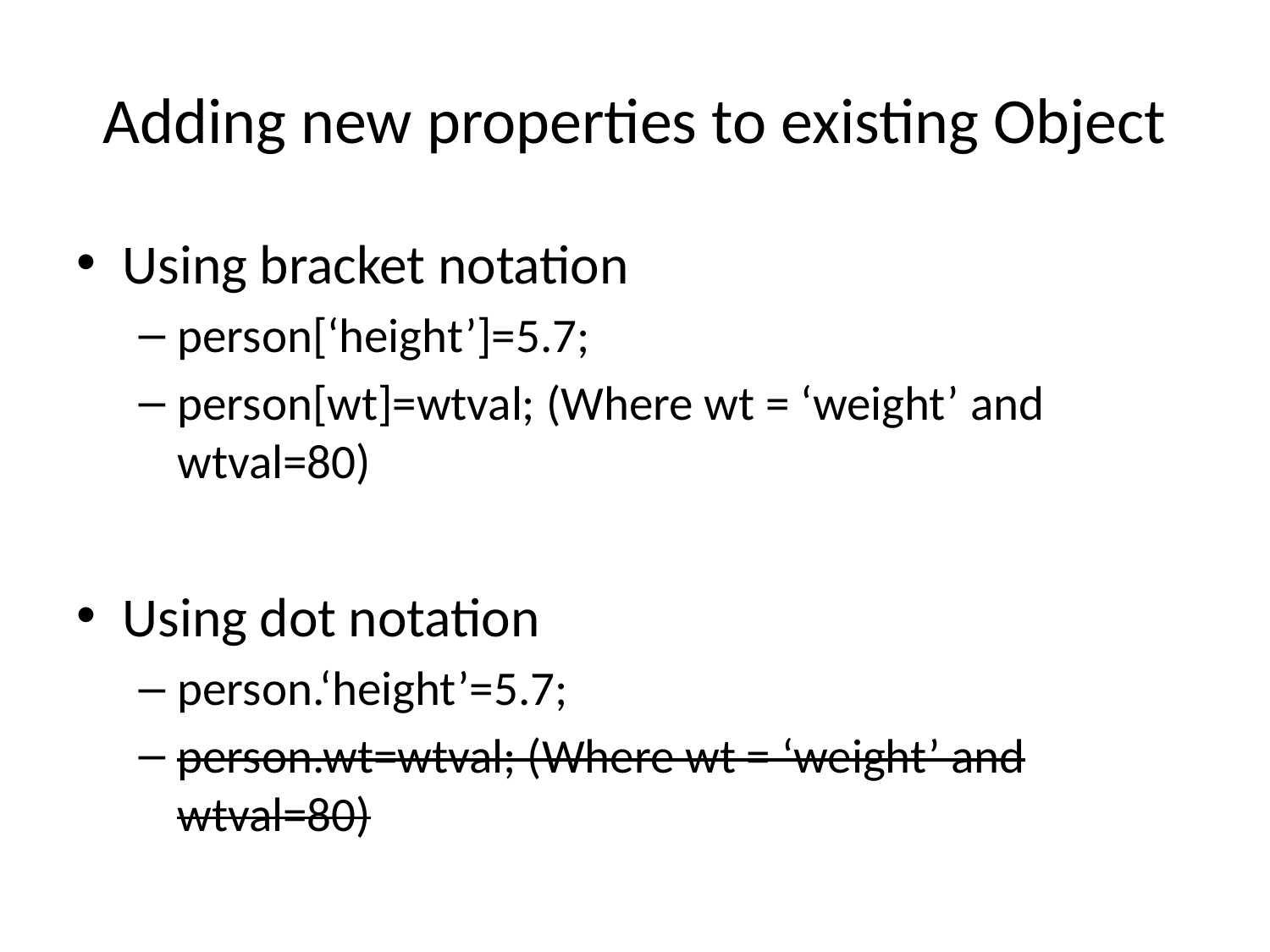

# Adding new properties to existing Object
Using bracket notation
person[‘height’]=5.7;
person[wt]=wtval; (Where wt = ‘weight’ and wtval=80)

Using dot notation
person.‘height’=5.7;
person.wt=wtval; (Where wt = ‘weight’ and wtval=80)